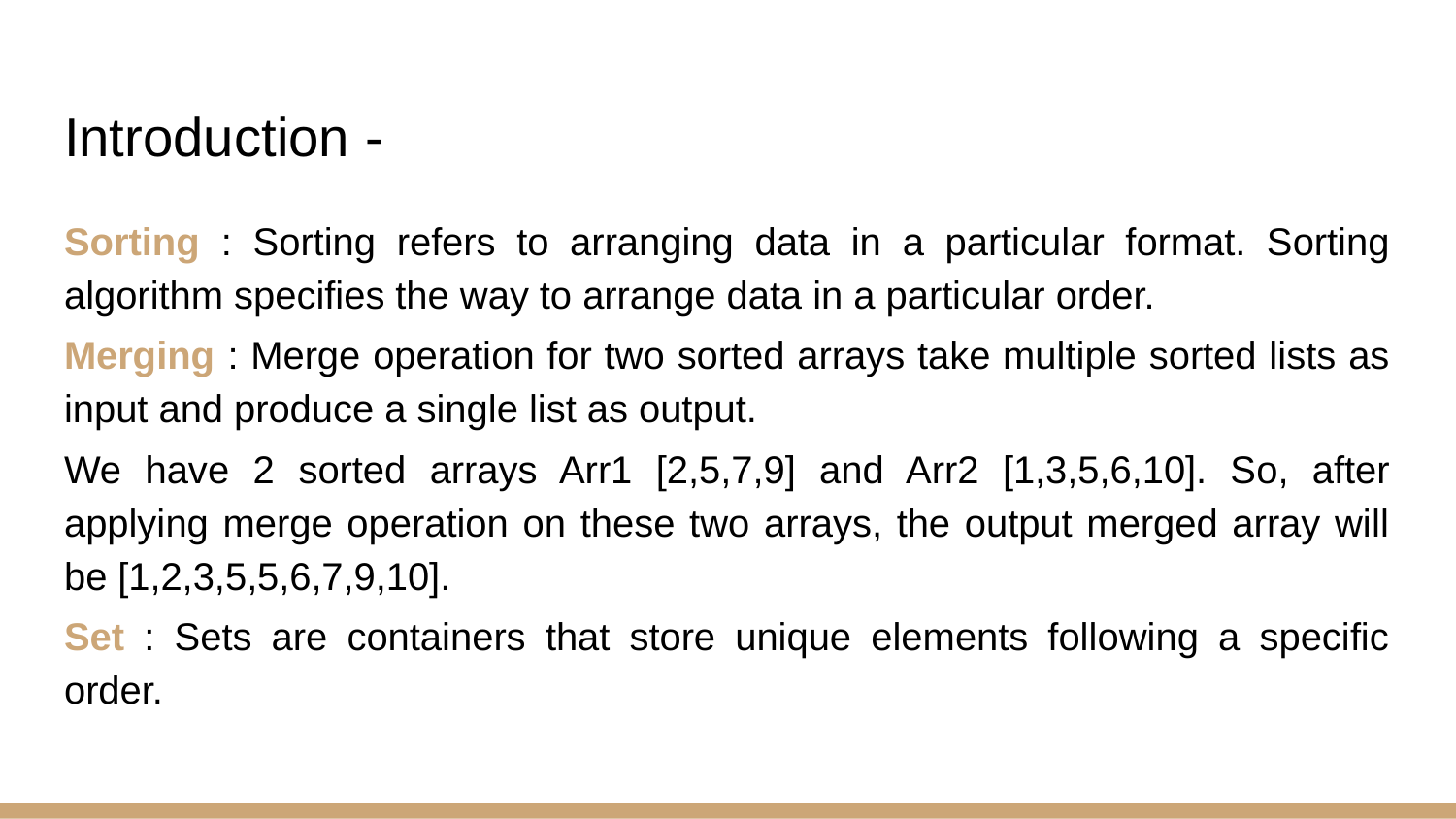

# Introduction -
Sorting : Sorting refers to arranging data in a particular format. Sorting algorithm specifies the way to arrange data in a particular order.
Merging : Merge operation for two sorted arrays take multiple sorted lists as input and produce a single list as output.
We have 2 sorted arrays Arr1 [2,5,7,9] and Arr2 [1,3,5,6,10]. So, after applying merge operation on these two arrays, the output merged array will be [1,2,3,5,5,6,7,9,10].
Set : Sets are containers that store unique elements following a specific order.